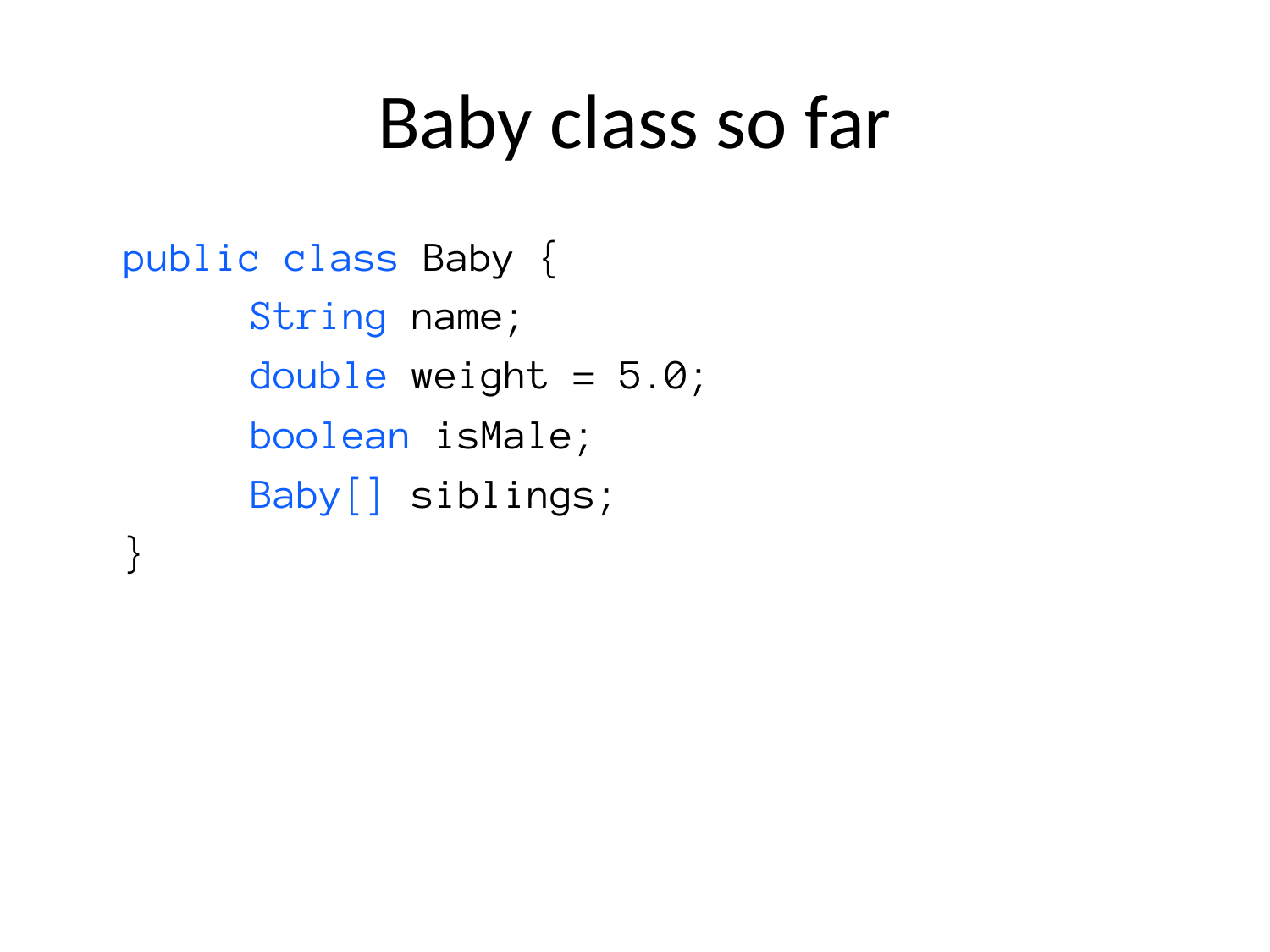

# Baby class so far
	public class Baby {
		String name;
		double weight = 5.0;
		boolean isMale;
 		Baby[] siblings;
	}